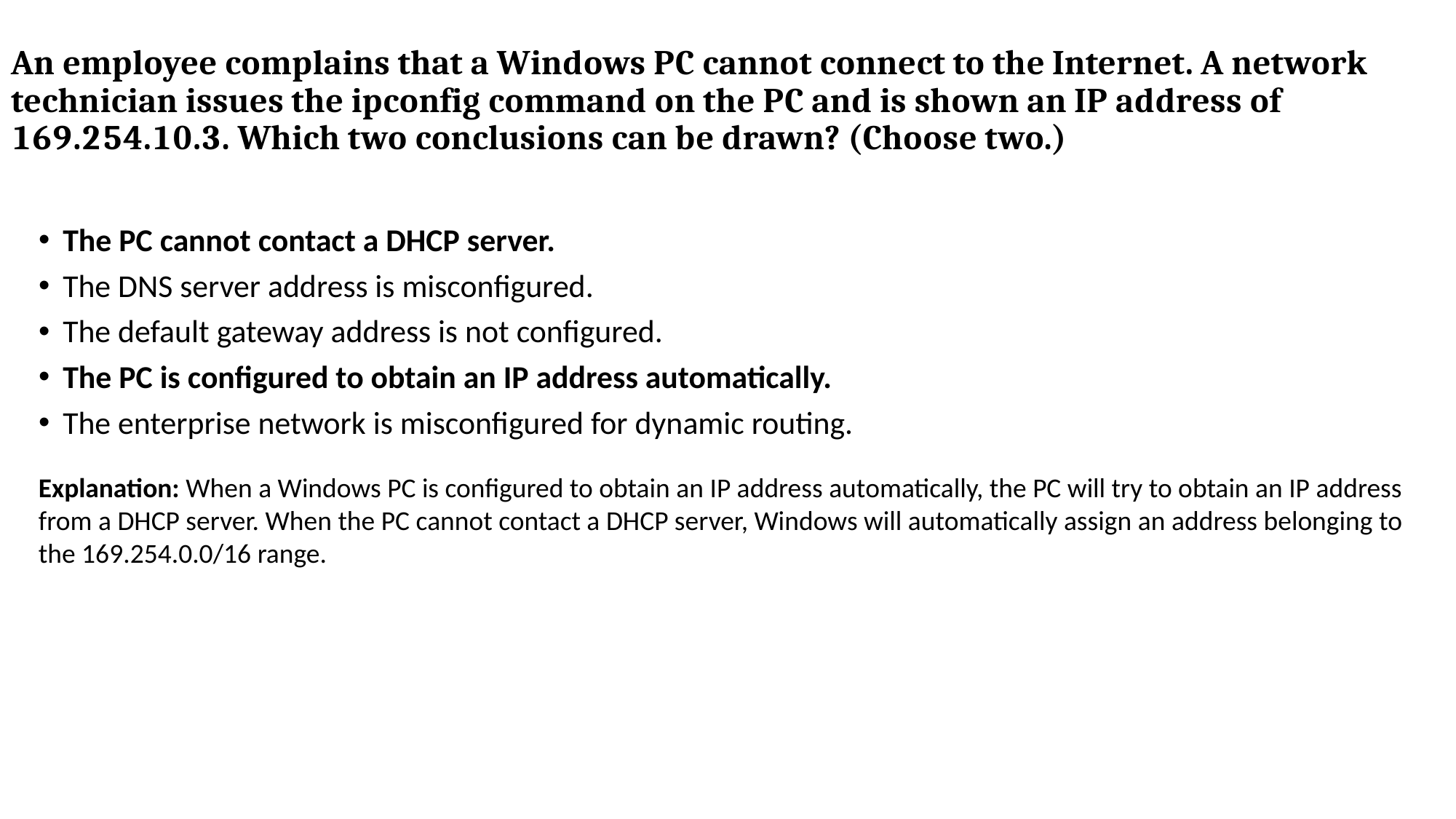

# An employee complains that a Windows PC cannot connect to the Internet. A network technician issues the ipconfig command on the PC and is shown an IP address of 169.254.10.3. Which two conclusions can be drawn? (Choose two.)
The PC cannot contact a DHCP server.
The DNS server address is misconfigured.
The default gateway address is not configured.
The PC is configured to obtain an IP address automatically.
The enterprise network is misconfigured for dynamic routing.
Explanation: When a Windows PC is configured to obtain an IP address automatically, the PC will try to obtain an IP address from a DHCP server. When the PC cannot contact a DHCP server, Windows will automatically assign an address belonging to the 169.254.0.0/16 range.